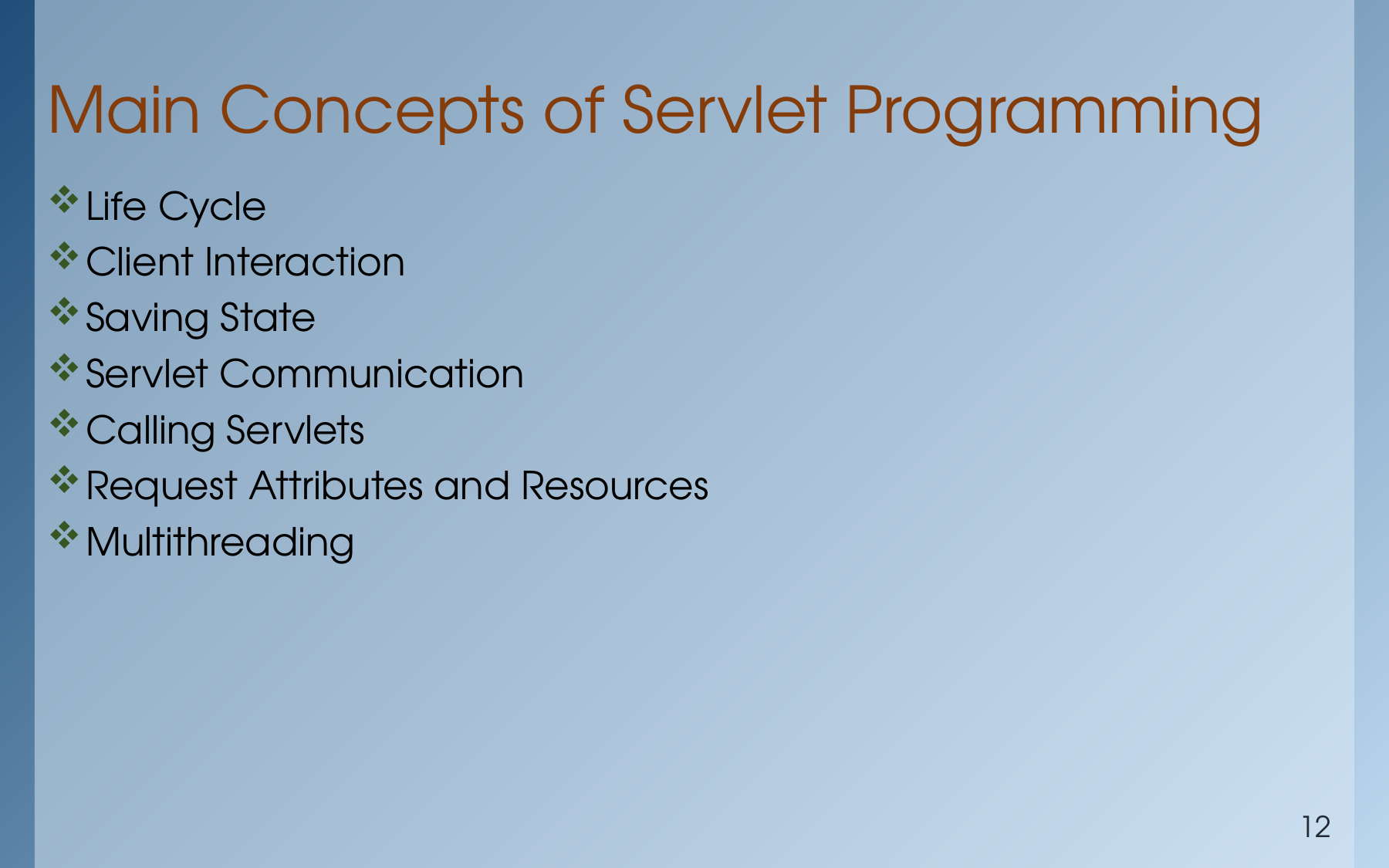

# Main Concepts of Servlet Programming
Life Cycle
Client Interaction
Saving State
Servlet Communication
Calling Servlets
Request Attributes and Resources
Multithreading

12